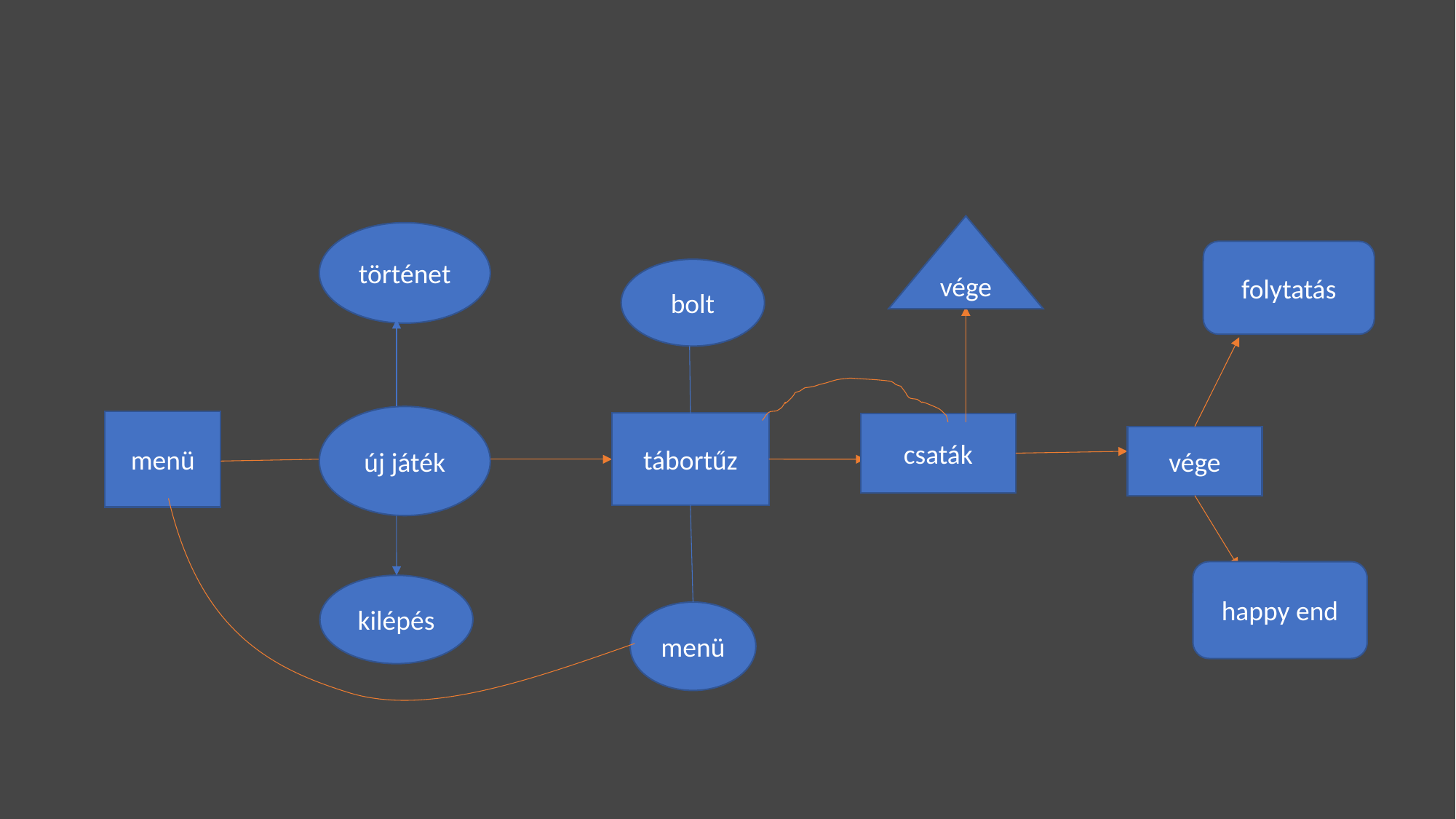

#
vége
történet
folytatás
bolt

új játék
menü
tábortűz
csaták
vége

happy end
kilépés
menü